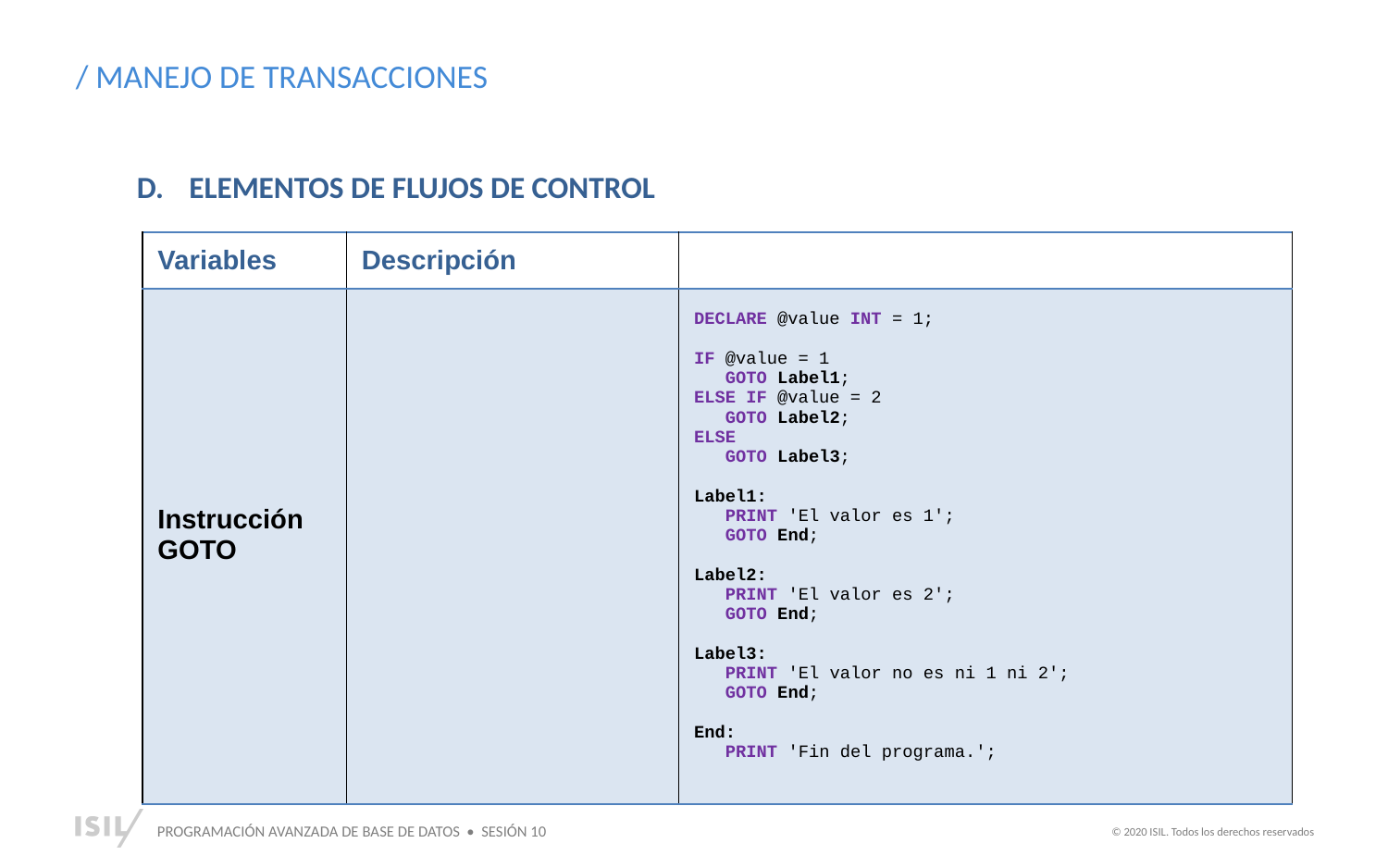

/ MANEJO DE TRANSACCIONES
ELEMENTOS DE FLUJOS DE CONTROL
| Variables | Descripción |  |
| --- | --- | --- |
| Instrucción GOTO |  | DECLARE @value INT = 1; IF @value = 1 GOTO Label1; ELSE IF @value = 2 GOTO Label2; ELSE GOTO Label3; Label1: PRINT 'El valor es 1'; GOTO End; Label2: PRINT 'El valor es 2'; GOTO End; Label3: PRINT 'El valor no es ni 1 ni 2'; GOTO End; End: PRINT 'Fin del programa.'; |